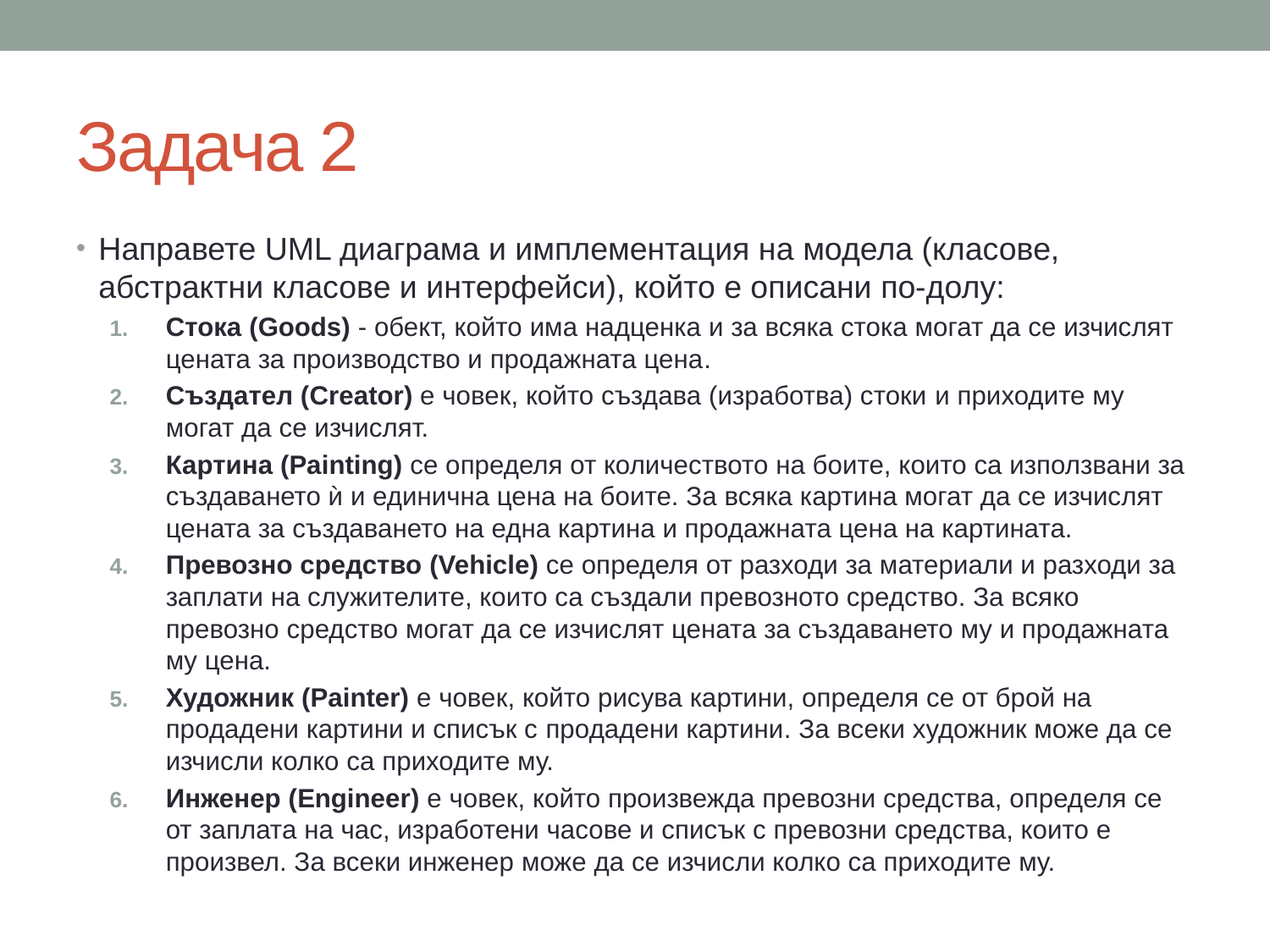

# Задача 2
Направете UML диаграма и имплементация на модела (класове, абстрактни класове и интерфейси), който е описани по-долу:
Стока (Goods) - обект, който има надценка и за всяка стока могат да се изчислят цената за производство и продажната цена.
Създател (Creator) e човек, който създава (изработва) стоки и приходите му могат да се изчислят.
Картина (Painting) се определя от количеството на боите, които са използвани за създаването ѝ и единична цена на боите. За всяка картина могат да се изчислят цената за създаването на една картина и продажната цена на картината.
Превозно средство (Vehicle) се определя от разходи за материали и разходи за заплати на служителите, които са създали превозното средство. За всяко превозно средство могат да се изчислят цената за създаването му и продажната му цена.
Художник (Painter) е човек, който рисува картини, определя се от брой на продадени картини и списък с продадени картини. За всеки художник може да се изчисли колко са приходите му.
Инженер (Engineer) е човек, който произвежда превозни средства, определя се от заплата на час, изработени часове и списък с превозни средства, които е произвел. За всеки инженер може да се изчисли колко са приходите му.